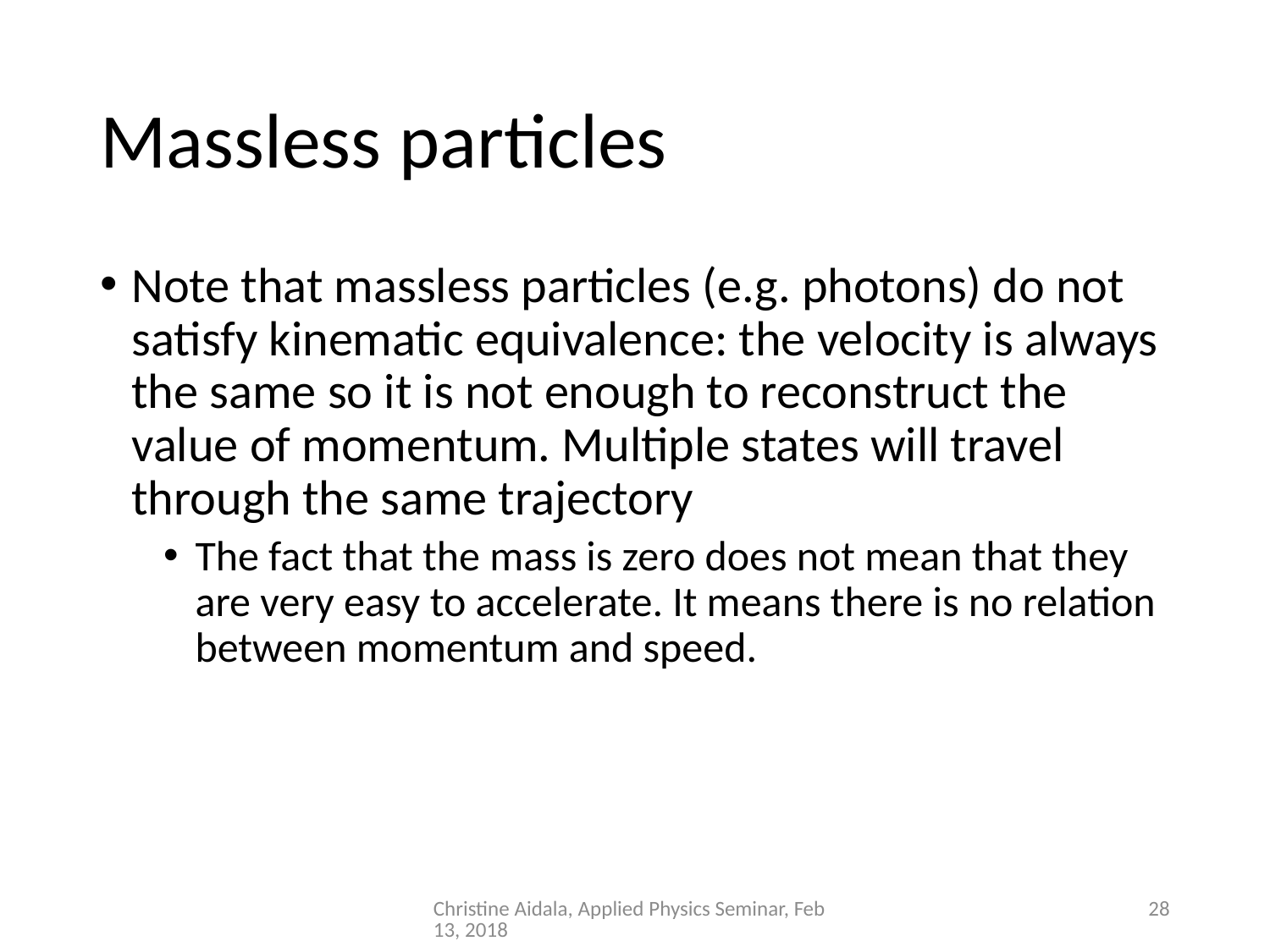

# Massless particles
Note that massless particles (e.g. photons) do not satisfy kinematic equivalence: the velocity is always the same so it is not enough to reconstruct the value of momentum. Multiple states will travel through the same trajectory
The fact that the mass is zero does not mean that they are very easy to accelerate. It means there is no relation between momentum and speed.
Christine Aidala, Applied Physics Seminar, Feb 13, 2018
28